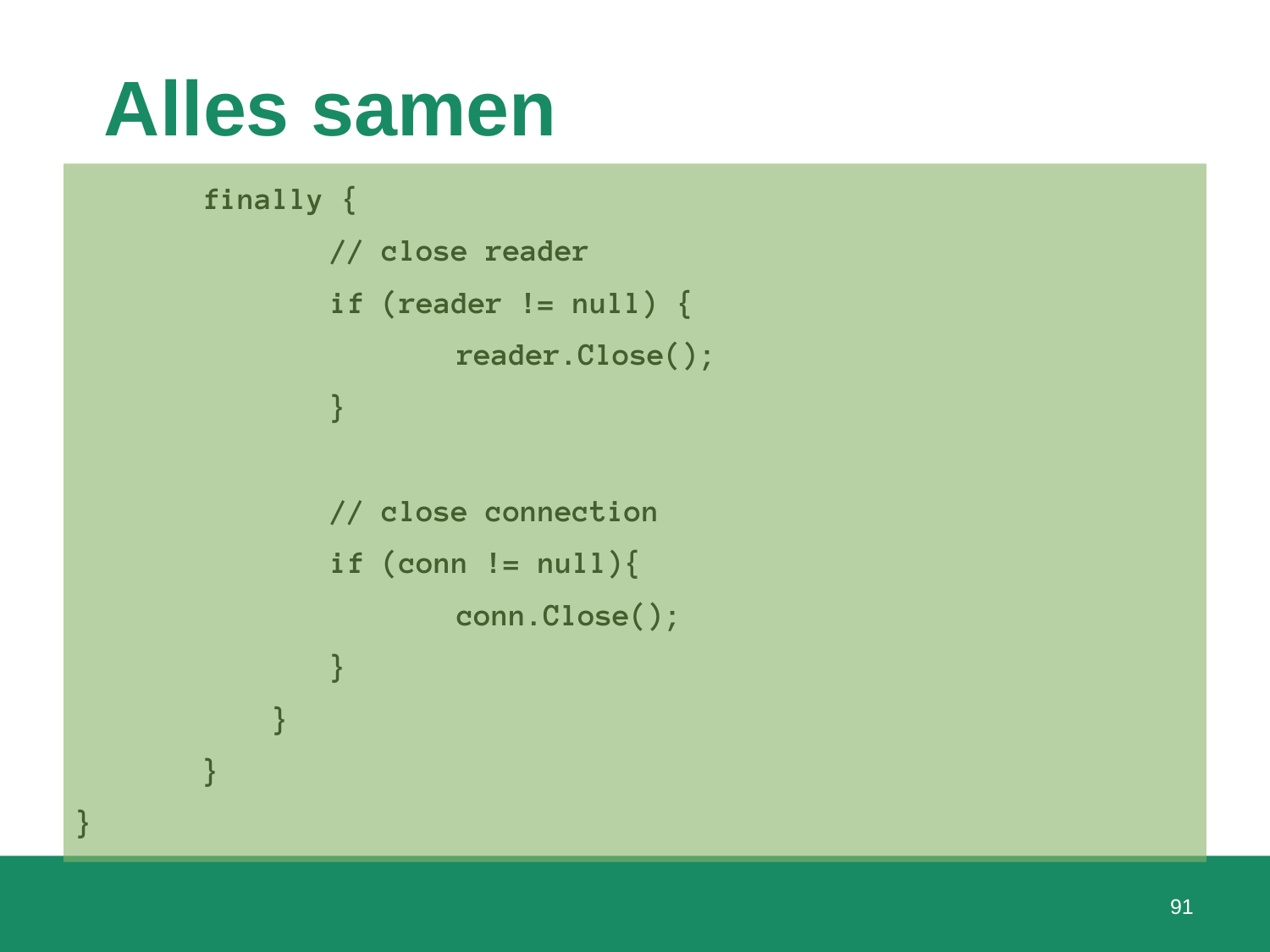

# Alles samen
	finally {
		// close reader
		if (reader != null) {
			reader.Close();
		}

		// close connection
		if (conn != null){
			conn.Close();
		}
	    }
	}
}
91